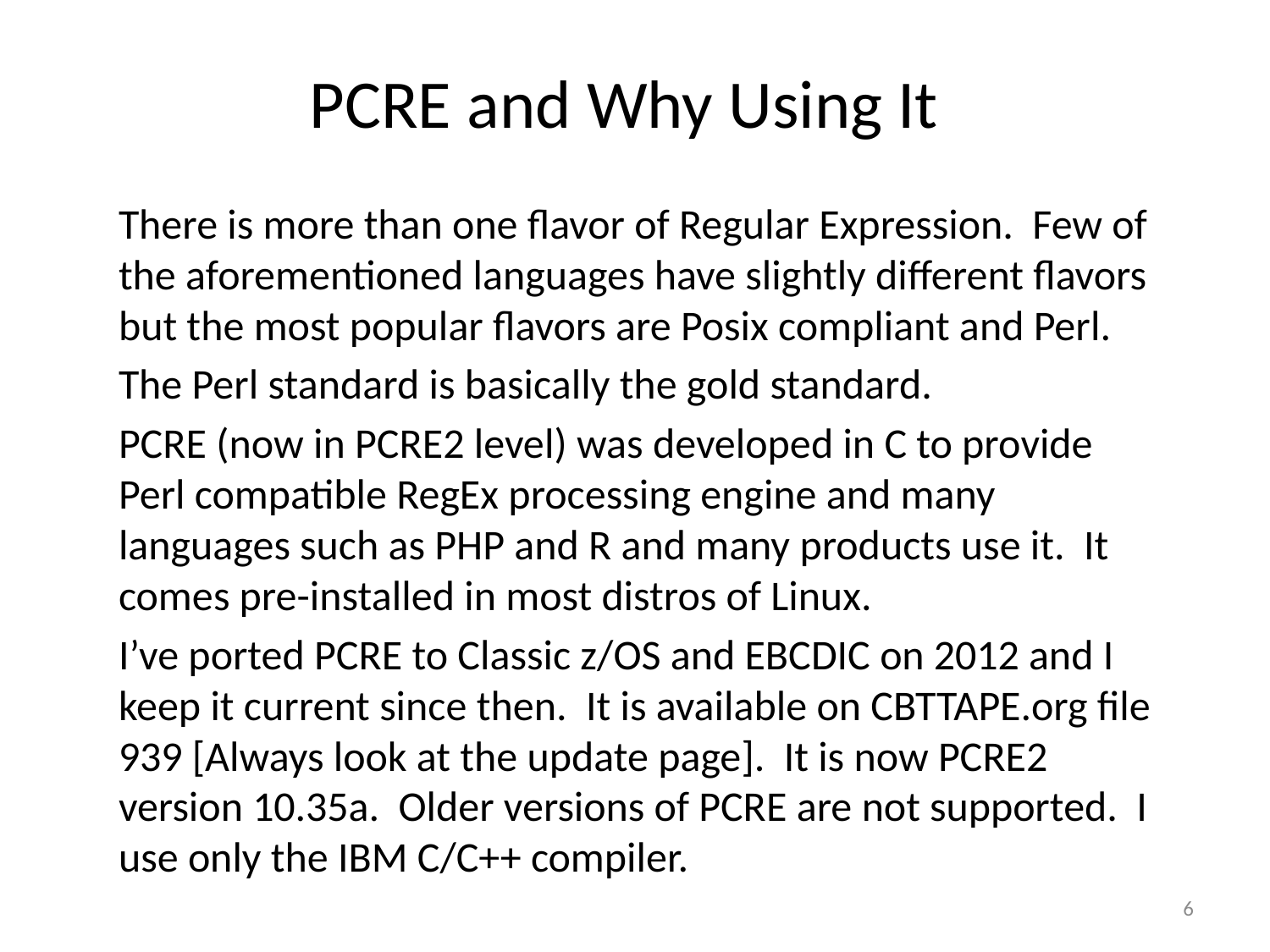

PCRE and Why Using It
There is more than one flavor of Regular Expression.  Few of the aforementioned languages have slightly different flavors but the most popular flavors are Posix compliant and Perl.
The Perl standard is basically the gold standard.
PCRE (now in PCRE2 level) was developed in C to provide Perl compatible RegEx processing engine and many languages such as PHP and R and many products use it.  It comes pre-installed in most distros of Linux.
I’ve ported PCRE to Classic z/OS and EBCDIC on 2012 and I keep it current since then.  It is available on CBTTAPE.org file 939 [Always look at the update page].  It is now PCRE2 version 10.35a.  Older versions of PCRE are not supported.  I use only the IBM C/C++ compiler.
6